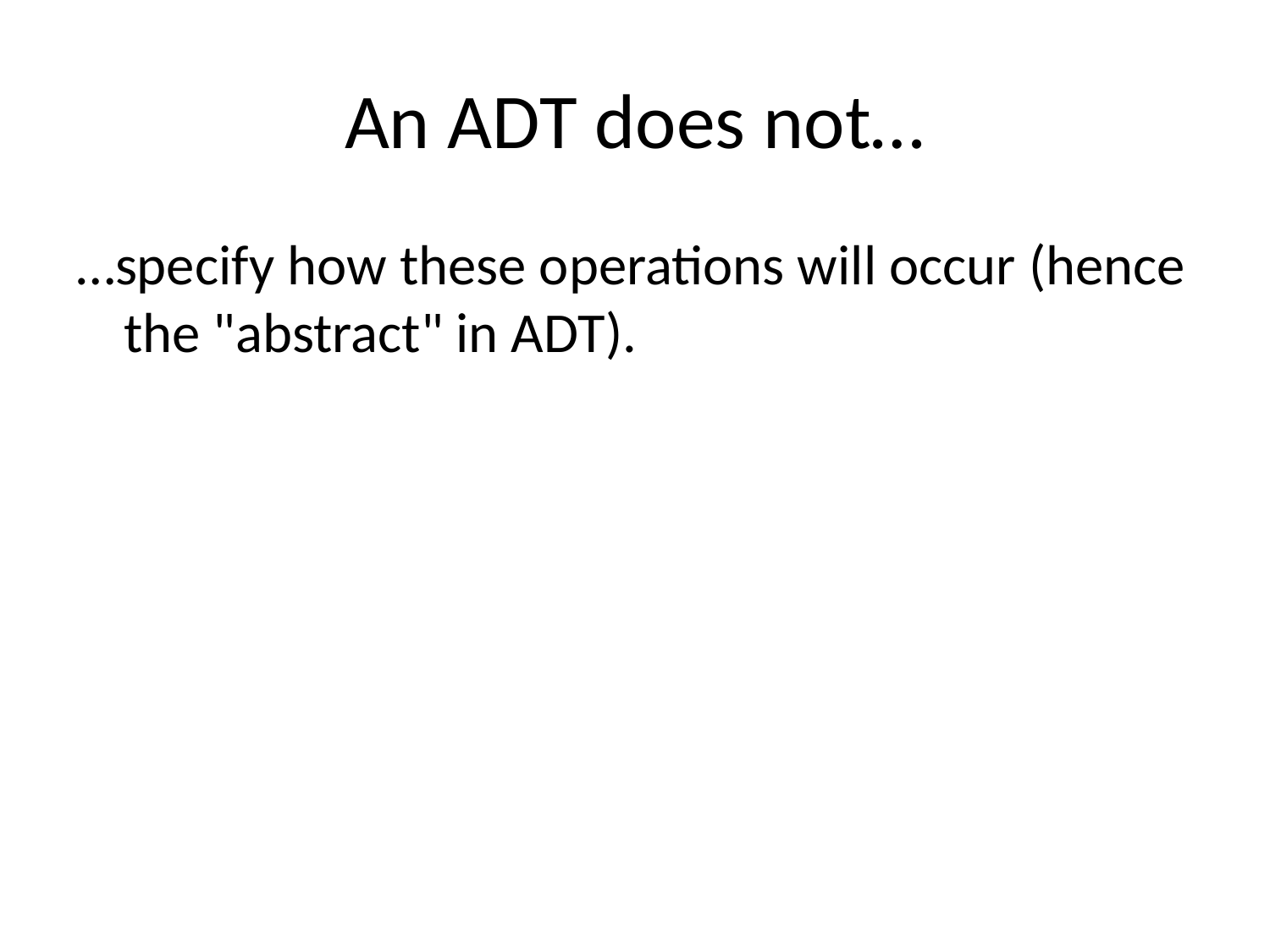

# An ADT does not…
…specify how these operations will occur (hence the "abstract" in ADT).